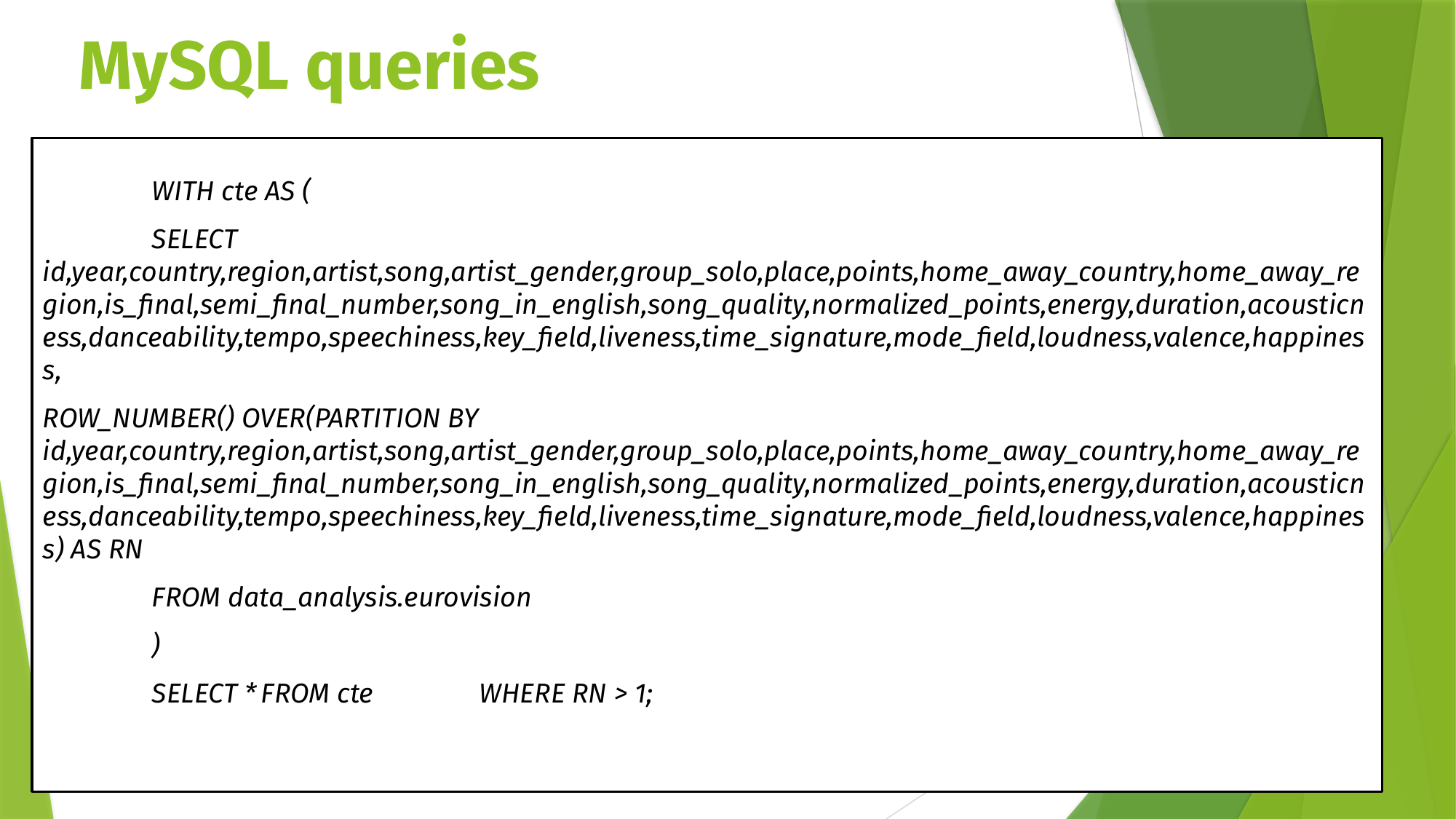

MySQL queries
	WITH cte AS (
	SELECT id,year,country,region,artist,song,artist_gender,group_solo,place,points,home_away_country,home_away_region,is_final,semi_final_number,song_in_english,song_quality,normalized_points,energy,duration,acousticness,danceability,tempo,speechiness,key_field,liveness,time_signature,mode_field,loudness,valence,happiness,
ROW_NUMBER() OVER(PARTITION BY id,year,country,region,artist,song,artist_gender,group_solo,place,points,home_away_country,home_away_region,is_final,semi_final_number,song_in_english,song_quality,normalized_points,energy,duration,acousticness,danceability,tempo,speechiness,key_field,liveness,time_signature,mode_field,loudness,valence,happiness) AS RN
	FROM data_analysis.eurovision
	)
	SELECT *	FROM cte	WHERE RN > 1;